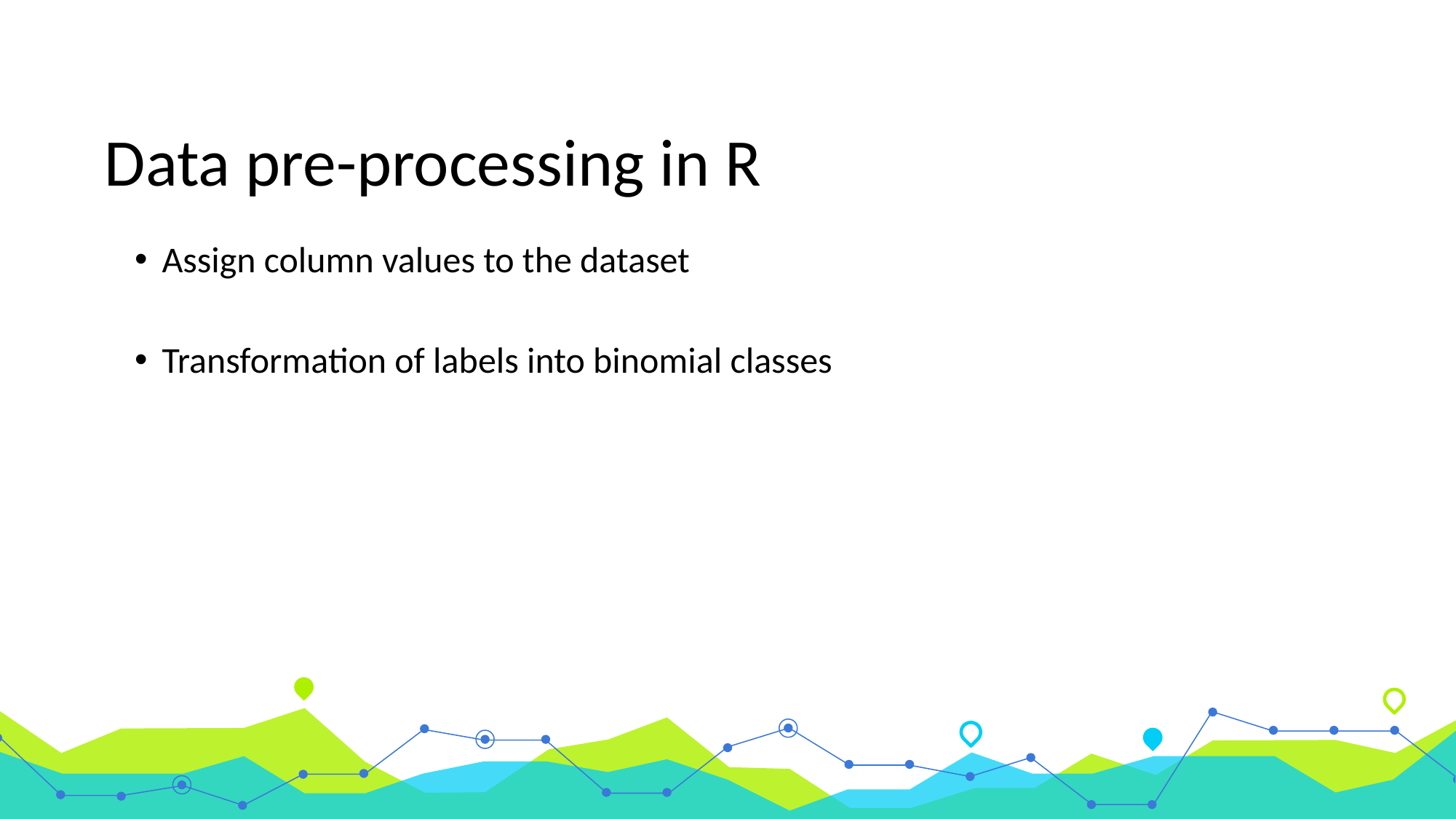

# Data pre-processing in R
Assign column values to the dataset

Transformation of labels into binomial classes